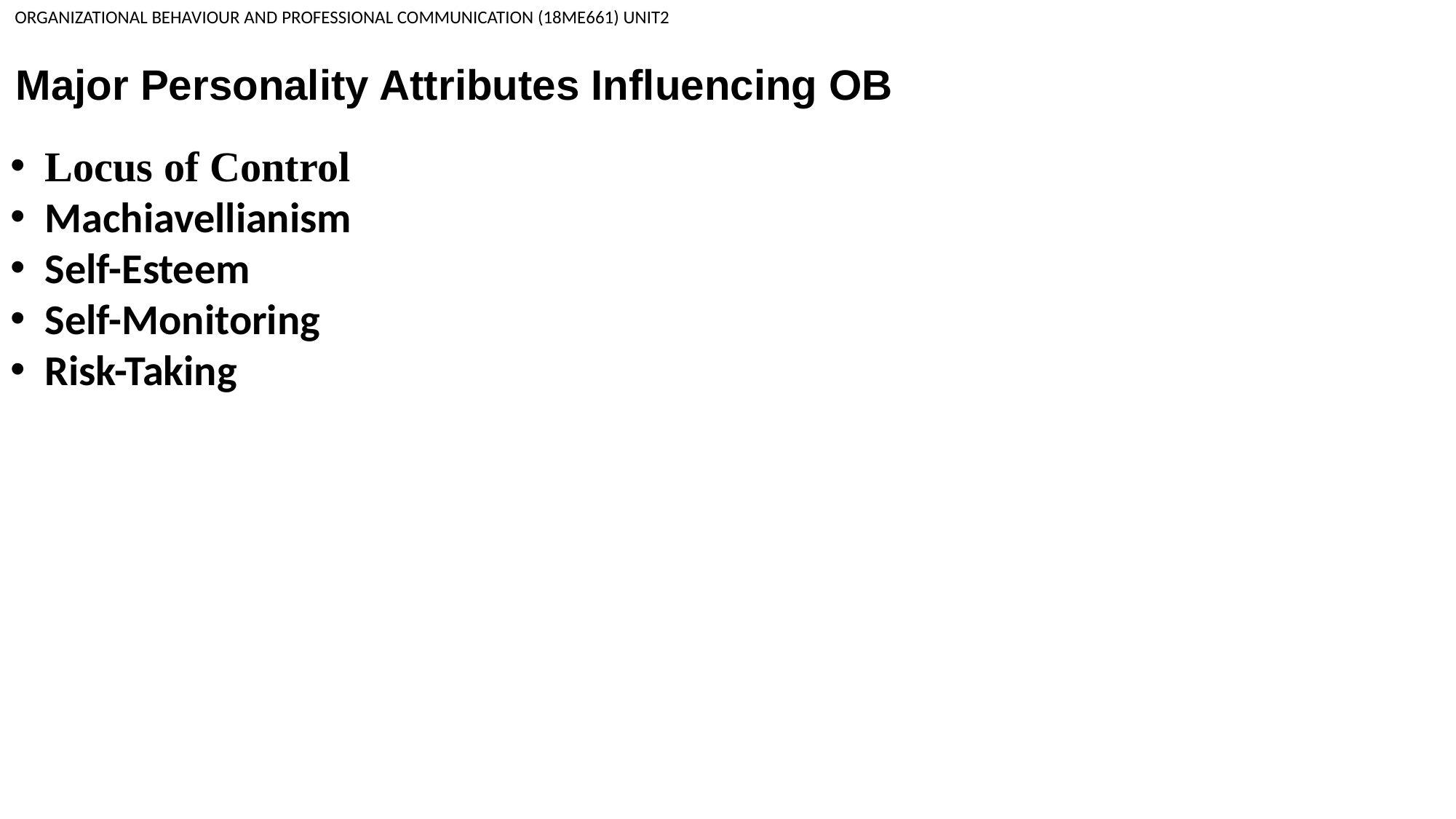

ORGANIZATIONAL BEHAVIOUR AND PROFESSIONAL COMMUNICATION (18ME661) UNIT2
Major Personality Attributes Influencing OB
Locus of Control
Machiavellianism
Self-Esteem
Self-Monitoring
Risk-Taking